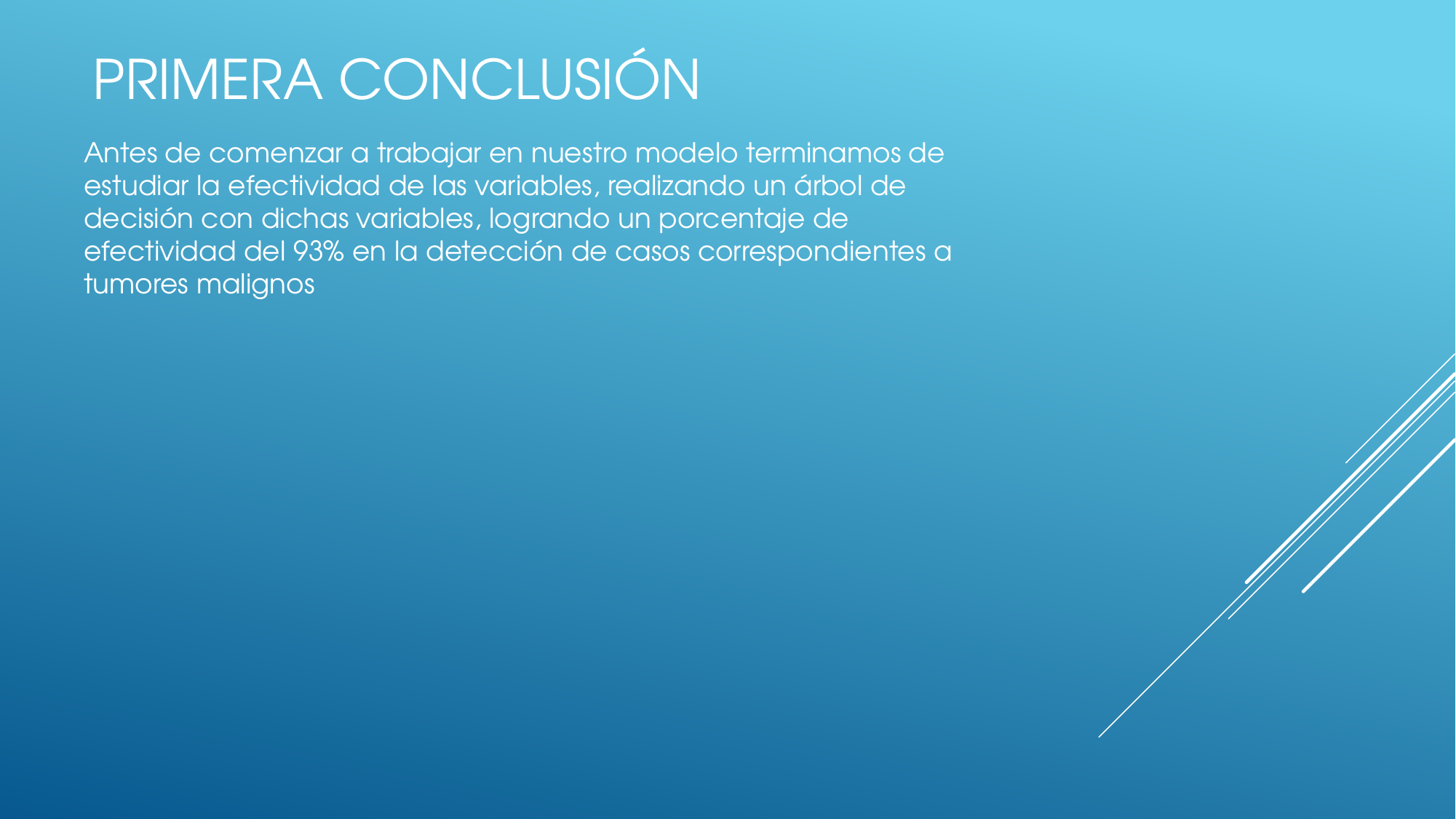

# Primera conclusión
Antes de comenzar a trabajar en nuestro modelo terminamos de estudiar la efectividad de las variables, realizando un árbol de decisión con dichas variables, logrando un porcentaje de efectividad del 93% en la detección de casos correspondientes a tumores malignos